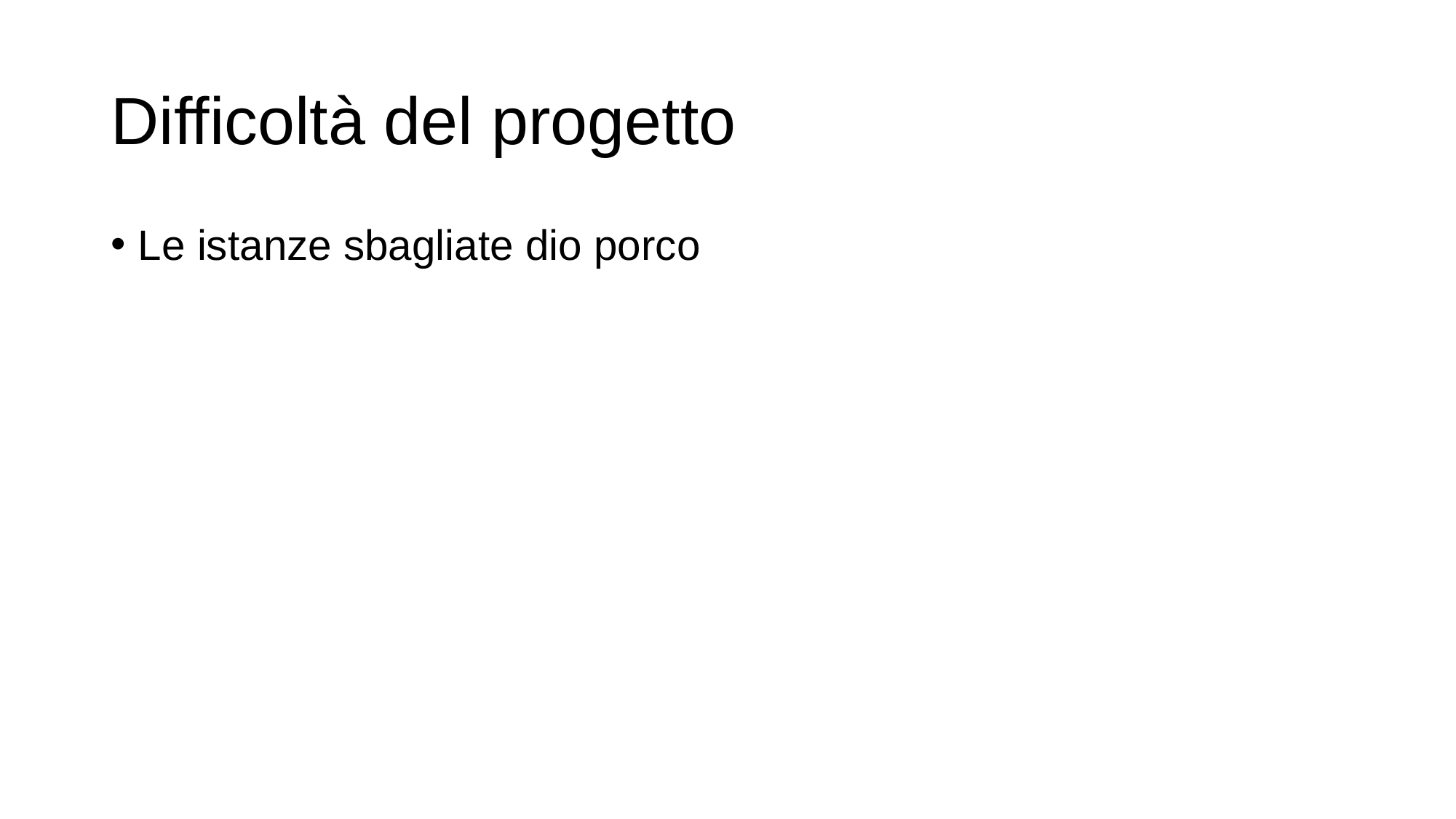

# Difficoltà del progetto
Le istanze sbagliate dio porco